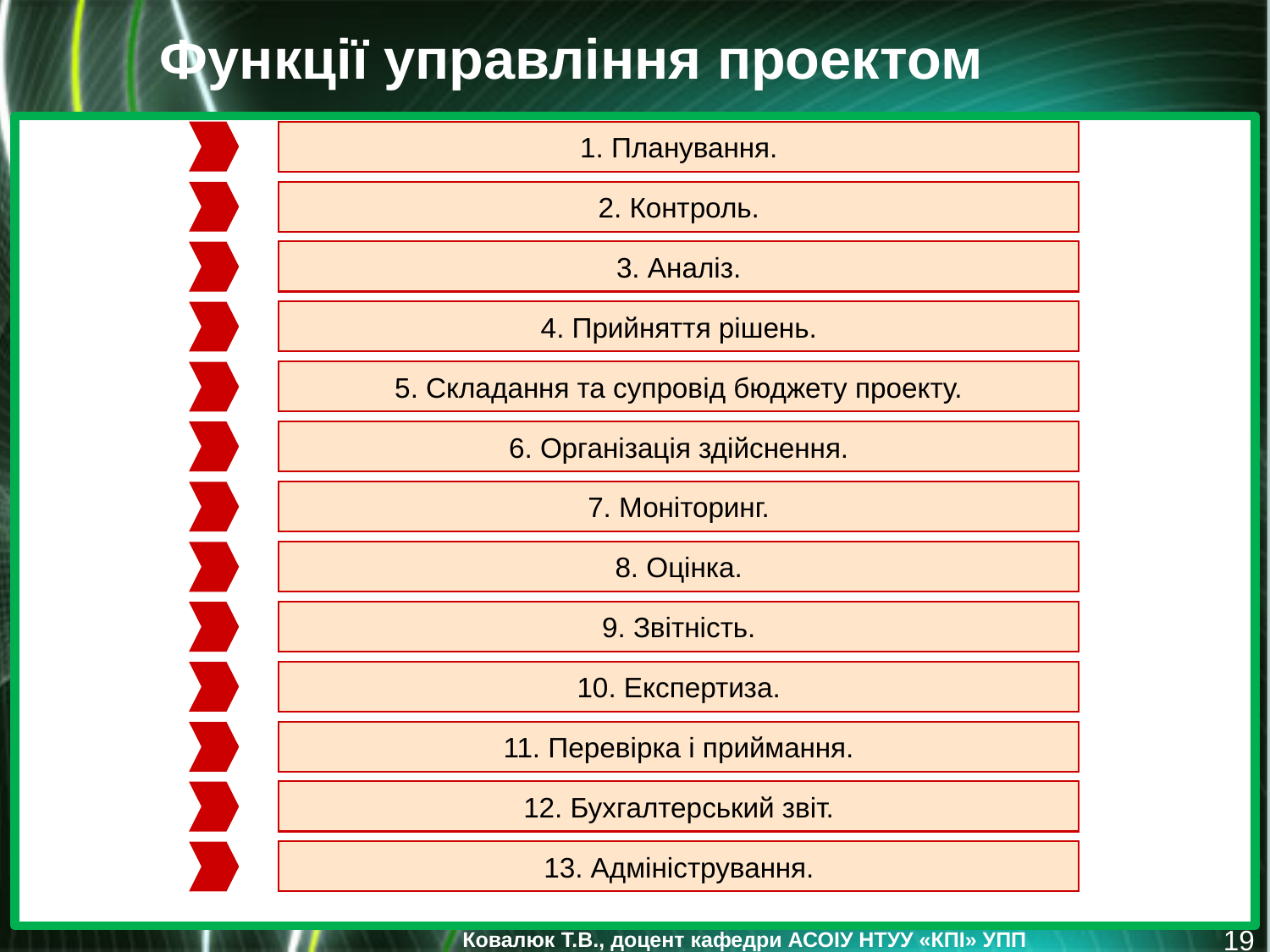

Функції управління проектом

1. Планування.
2. Контроль.

3. Аналіз.

4. Прийняття рішень.

5. Складання та супровід бюджету проекту.

6. Організація здійснення.
7. Моніторинг.

8. Оцінка.

9. Звітність.

10. Експертиза.

11. Перевірка і приймання.

12. Бухгалтерський звіт.

13. Адміністрування.

19